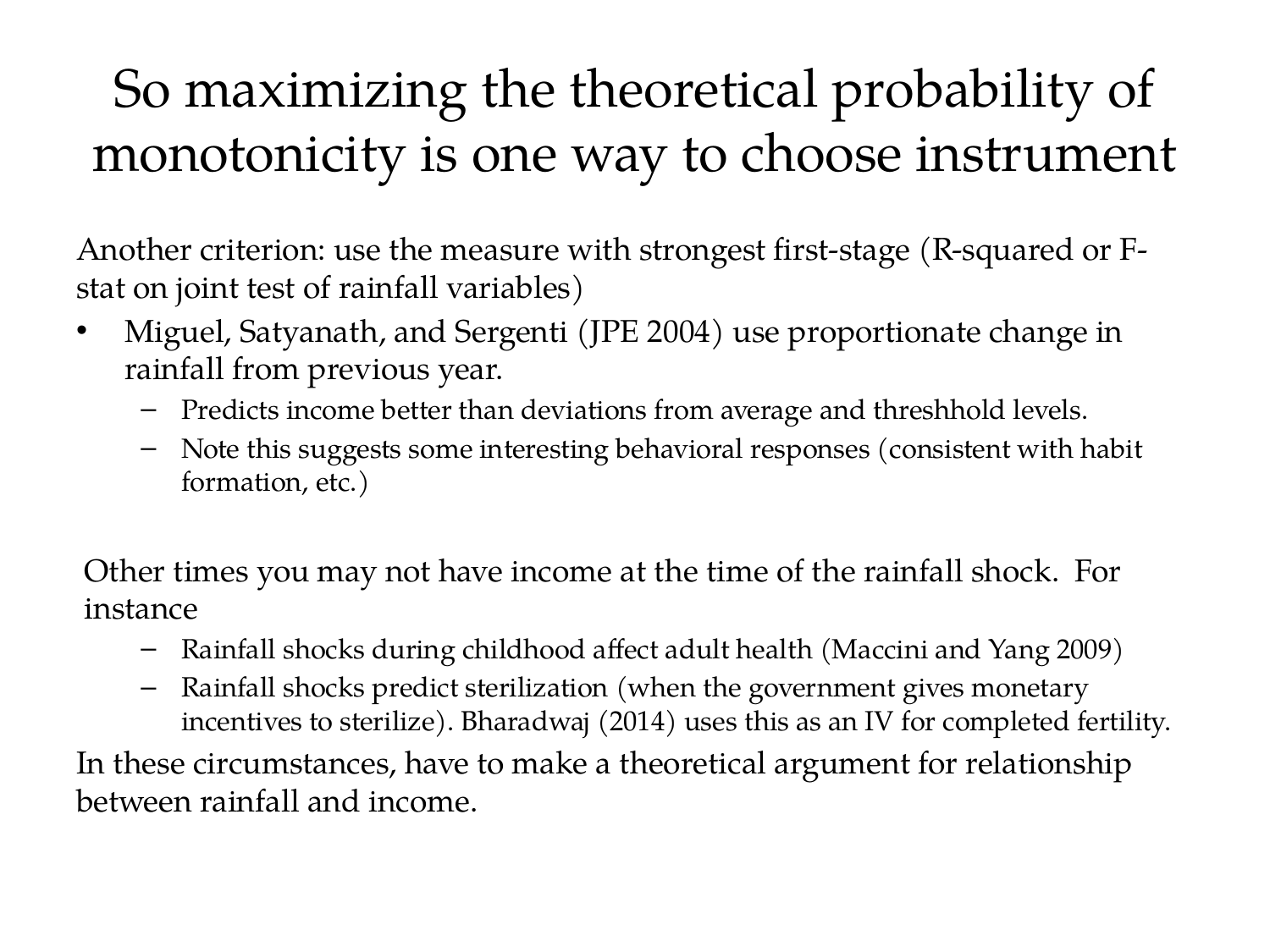

# So maximizing the theoretical probability of monotonicity is one way to choose instrument
Another criterion: use the measure with strongest first-stage (R-squared or F-stat on joint test of rainfall variables)
Miguel, Satyanath, and Sergenti (JPE 2004) use proportionate change in rainfall from previous year.
Predicts income better than deviations from average and threshhold levels.
Note this suggests some interesting behavioral responses (consistent with habit formation, etc.)

Other times you may not have income at the time of the rainfall shock.  For instance
Rainfall shocks during childhood affect adult health (Maccini and Yang 2009)
Rainfall shocks predict sterilization (when the government gives monetary incentives to sterilize). Bharadwaj (2014) uses this as an IV for completed fertility.
In these circumstances, have to make a theoretical argument for relationship between rainfall and income.